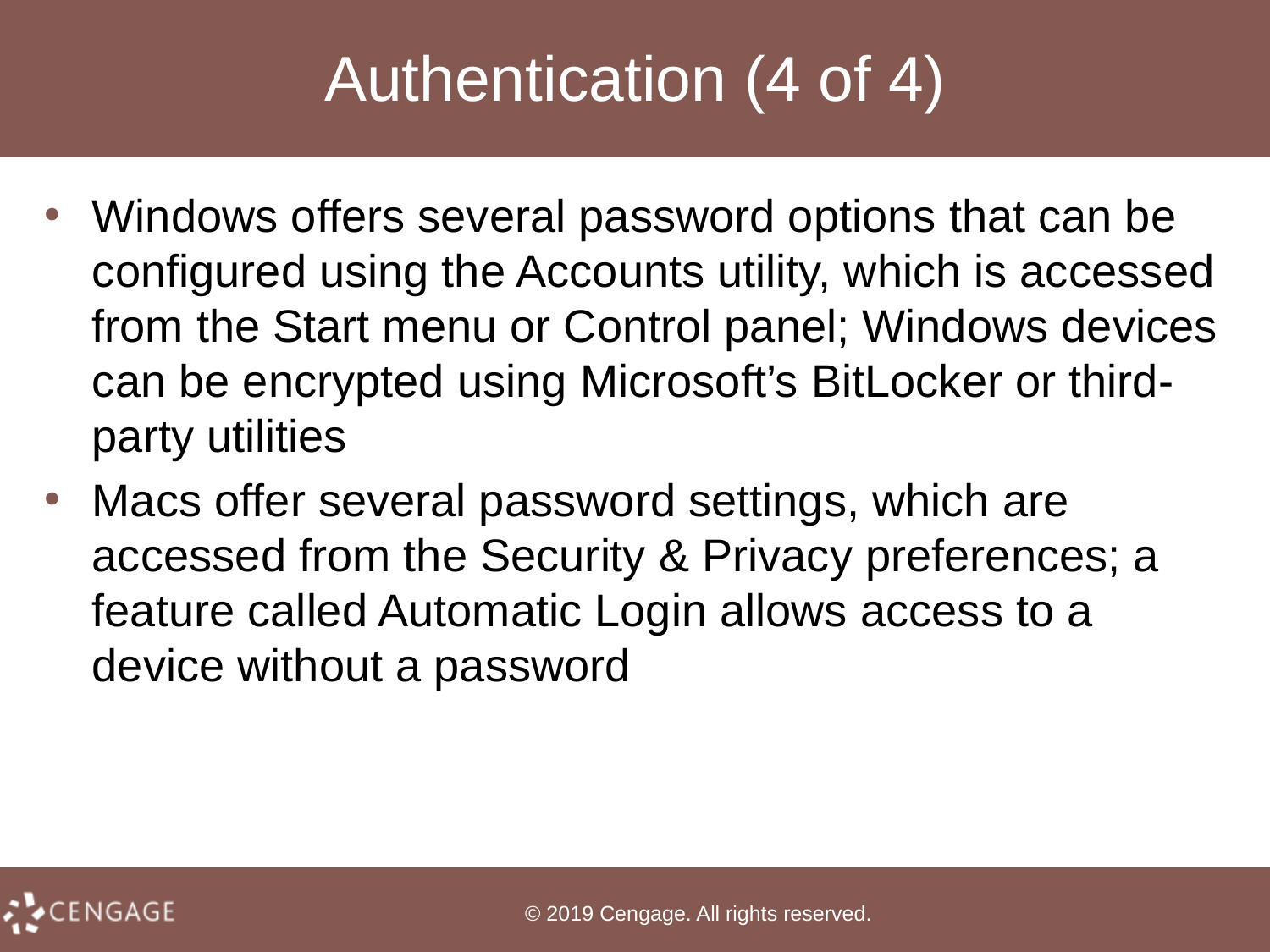

# Authentication (4 of 4)
Windows offers several password options that can be configured using the Accounts utility, which is accessed from the Start menu or Control panel; Windows devices can be encrypted using Microsoft’s BitLocker or third-party utilities
Macs offer several password settings, which are accessed from the Security & Privacy preferences; a feature called Automatic Login allows access to a device without a password